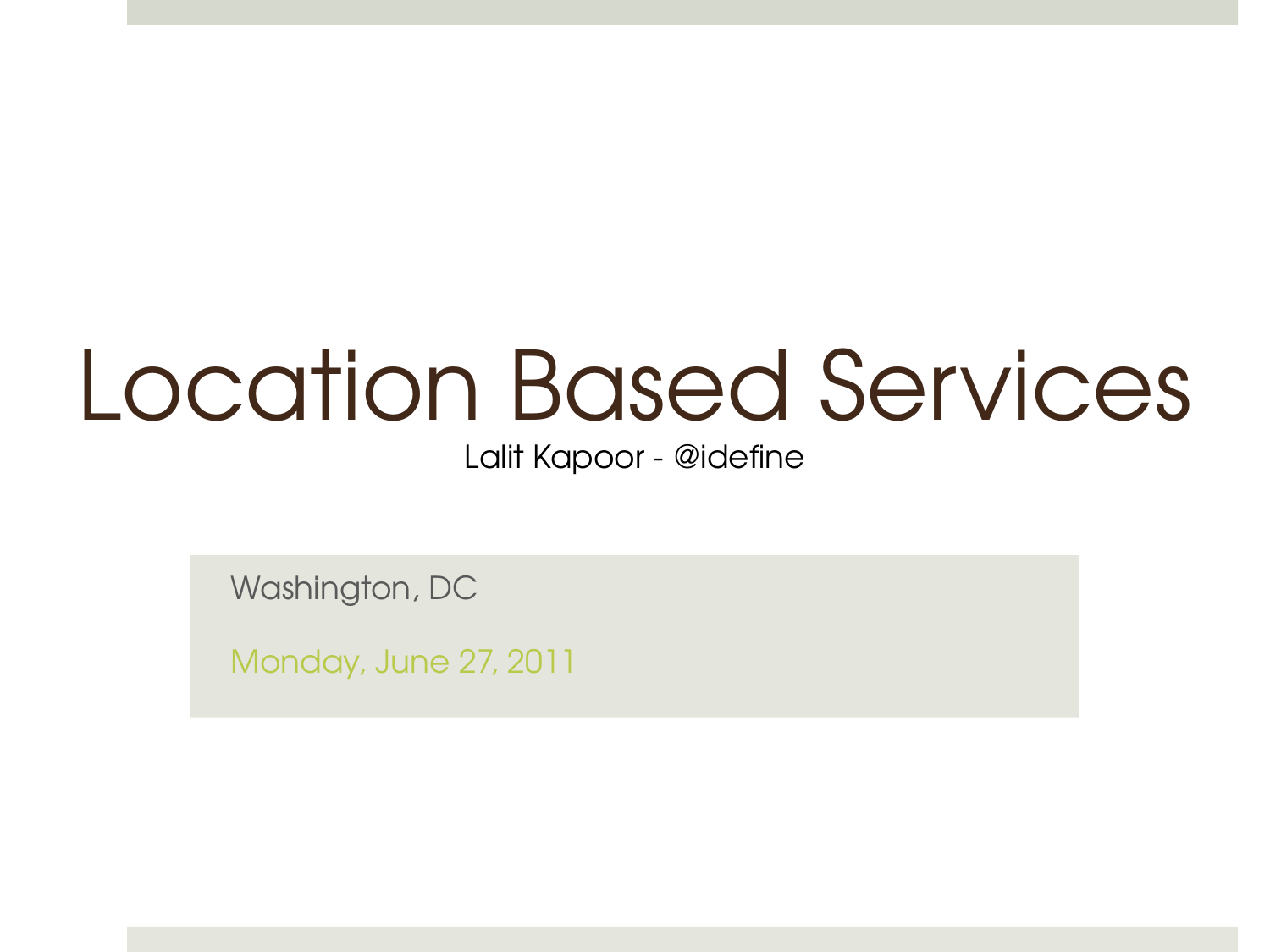

Location Based Services
Lalit Kapoor - @idefine
Washington, DC
Monday, June 27, 2011